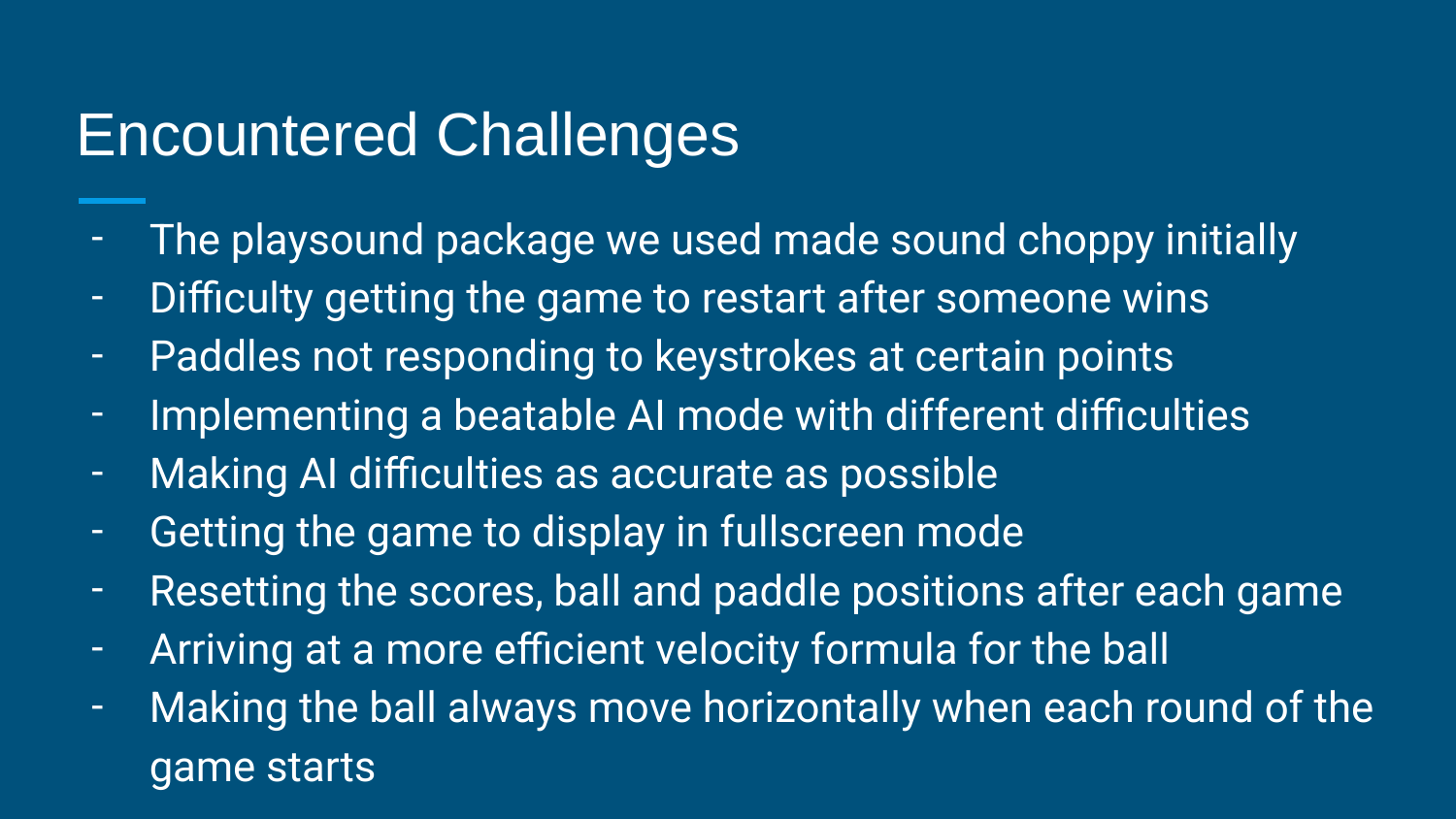

# Encountered Challenges
The playsound package we used made sound choppy initially
Difficulty getting the game to restart after someone wins
Paddles not responding to keystrokes at certain points
Implementing a beatable AI mode with different difficulties
Making AI difficulties as accurate as possible
Getting the game to display in fullscreen mode
Resetting the scores, ball and paddle positions after each game
Arriving at a more efficient velocity formula for the ball
Making the ball always move horizontally when each round of the game starts